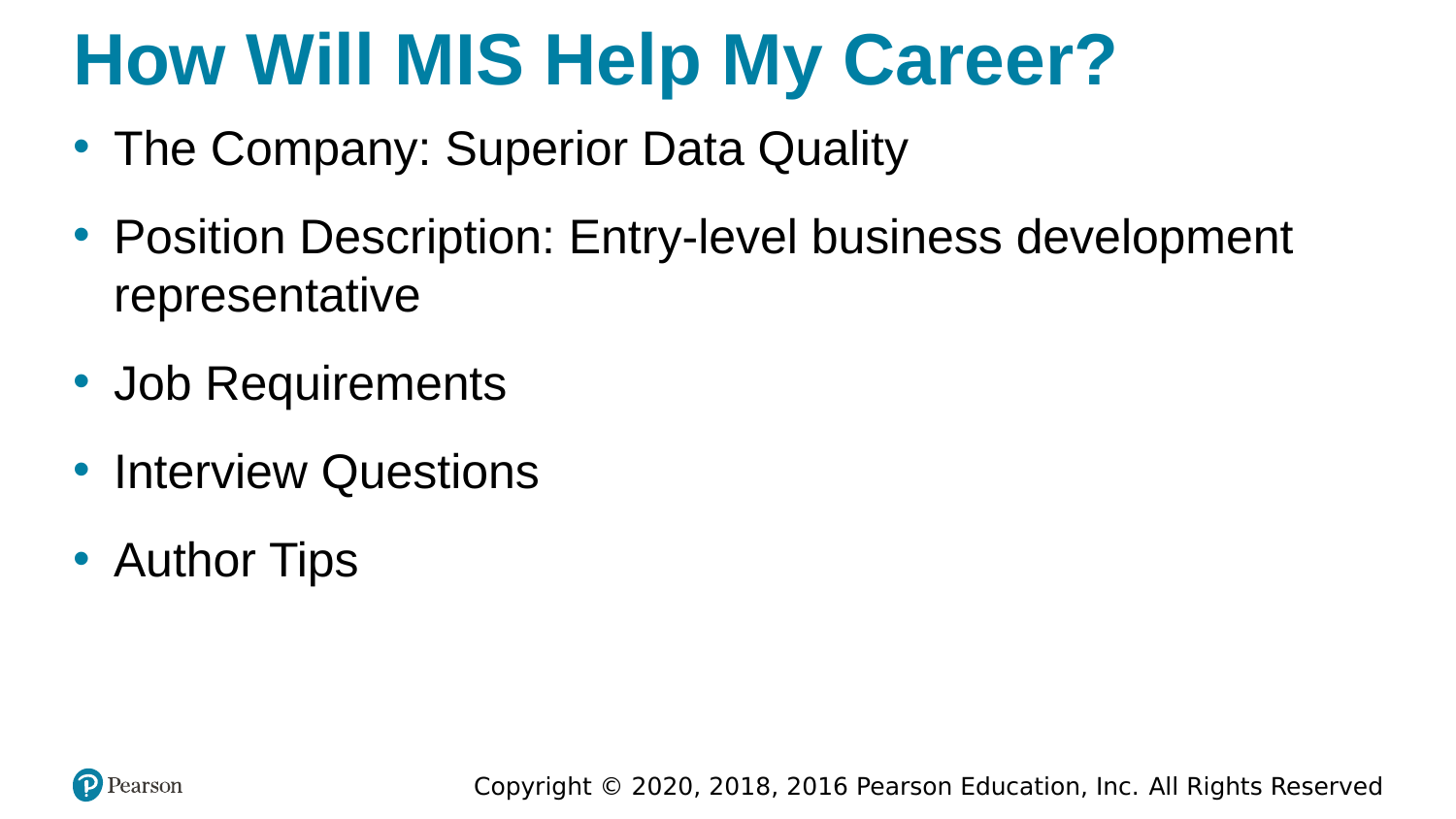

# How Will MIS Help My Career?
The Company: Superior Data Quality
Position Description: Entry-level business development representative
Job Requirements
Interview Questions
Author Tips